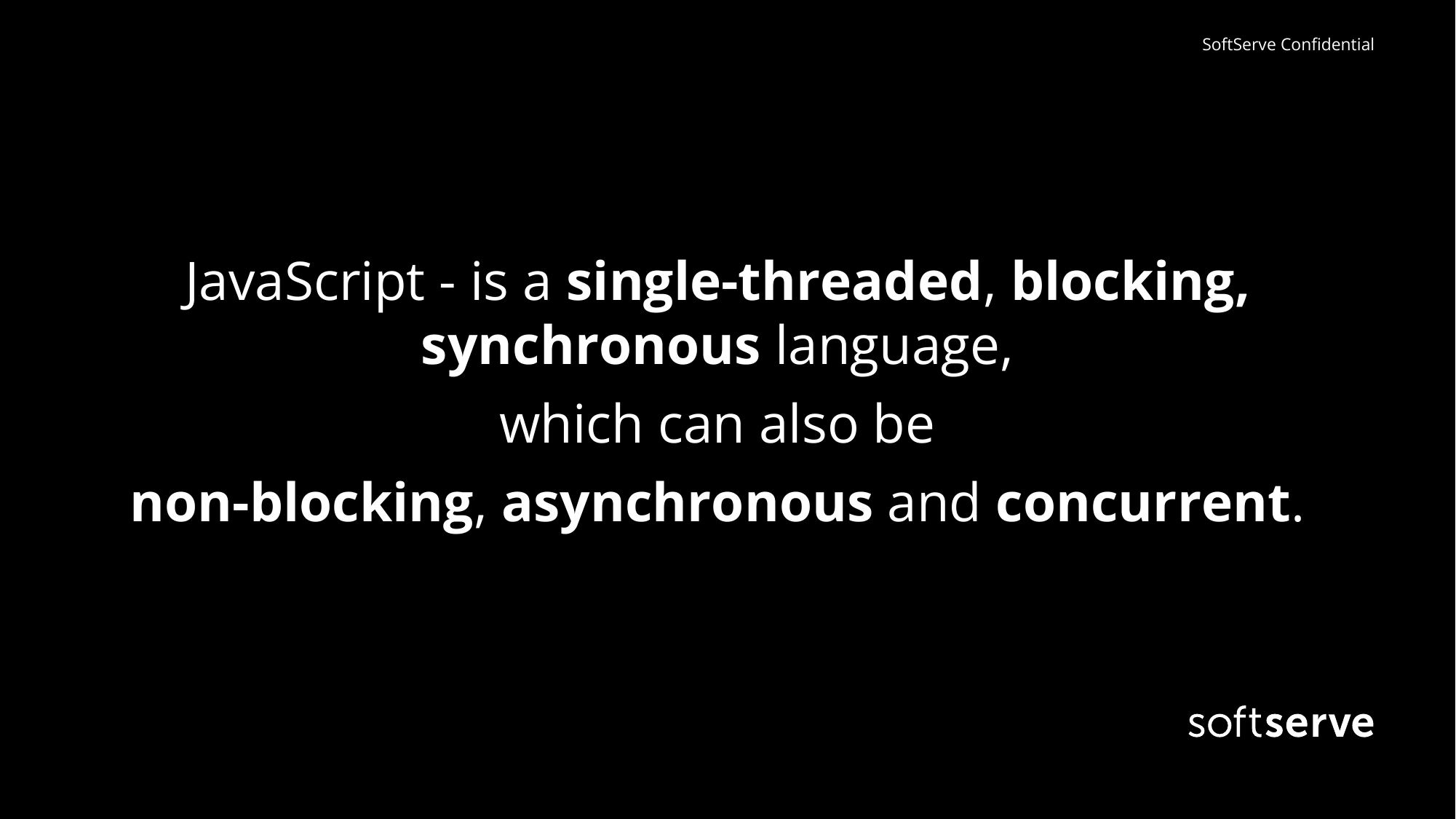

JavaScript - is a single-threaded, blocking, synchronous language,
which can also be
non-blocking, asynchronous and concurrent.